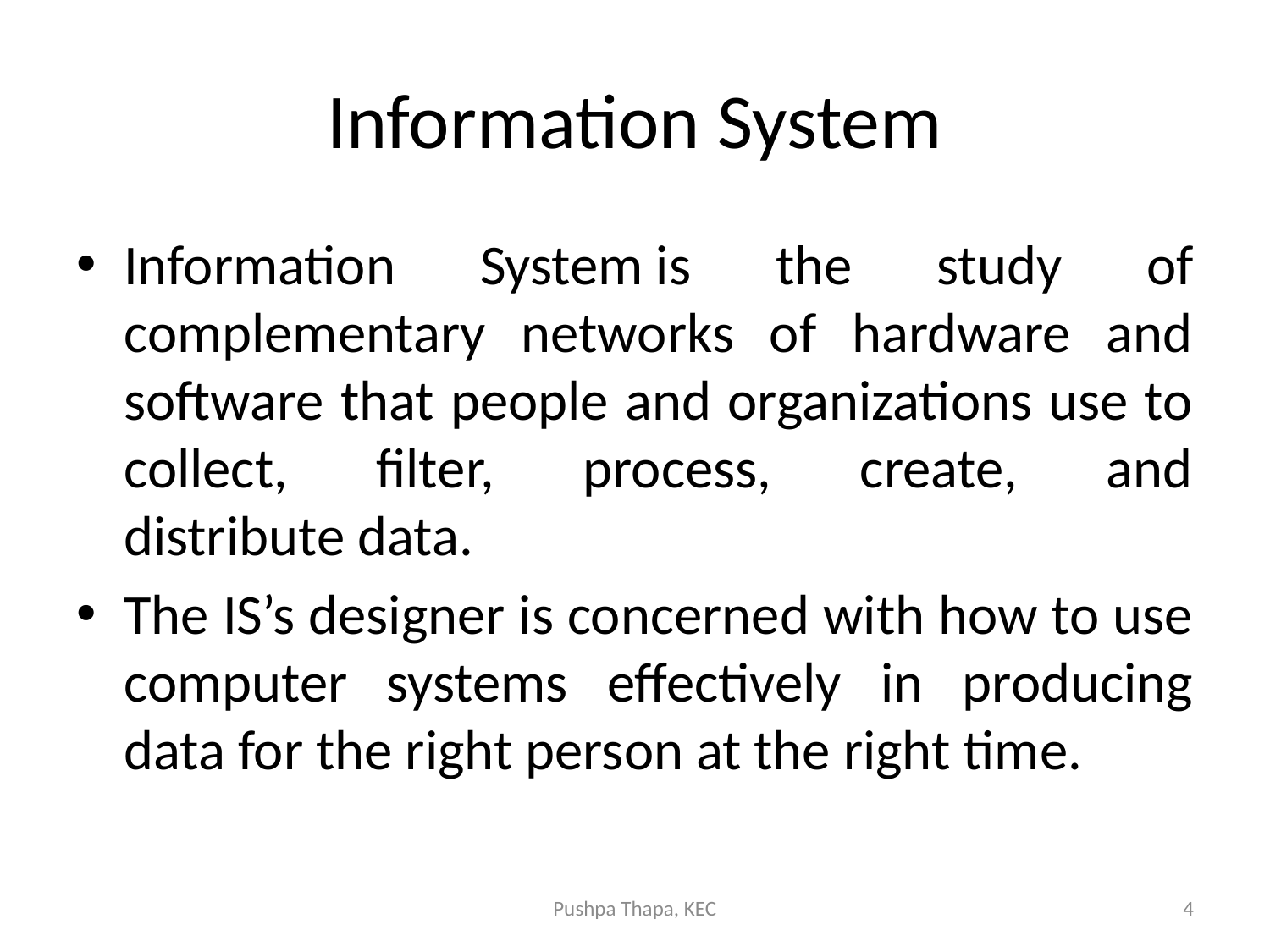

# Information System
Information System is the study of complementary networks of hardware and software that people and organizations use to collect, filter, process, create, and distribute data.
The IS’s designer is concerned with how to use computer systems effectively in producing data for the right person at the right time.
Pushpa Thapa, KEC
4